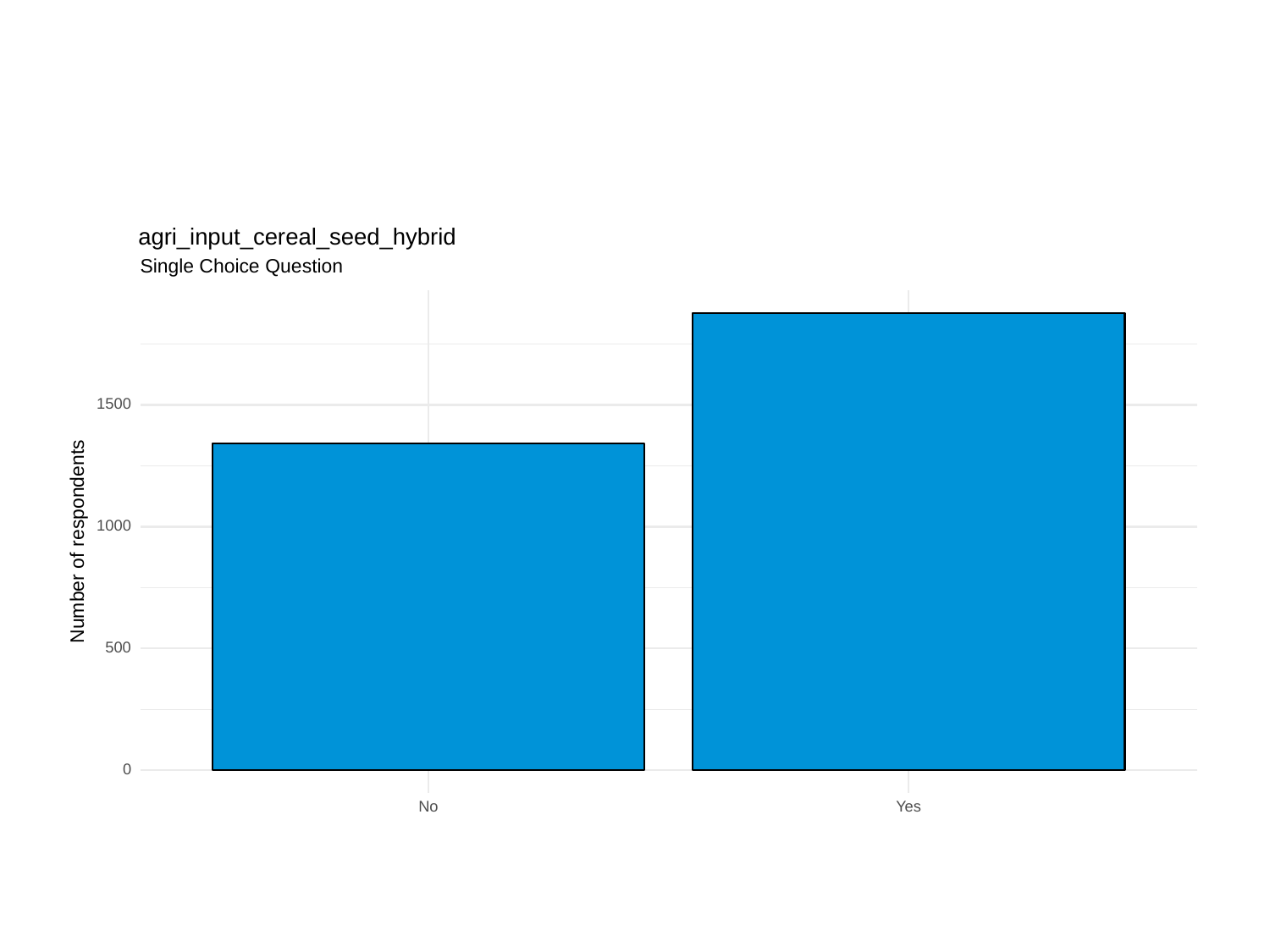

agri_input_cereal_seed_hybrid
Single Choice Question

1500

1000

Number of respondents

500

0

No
Yes